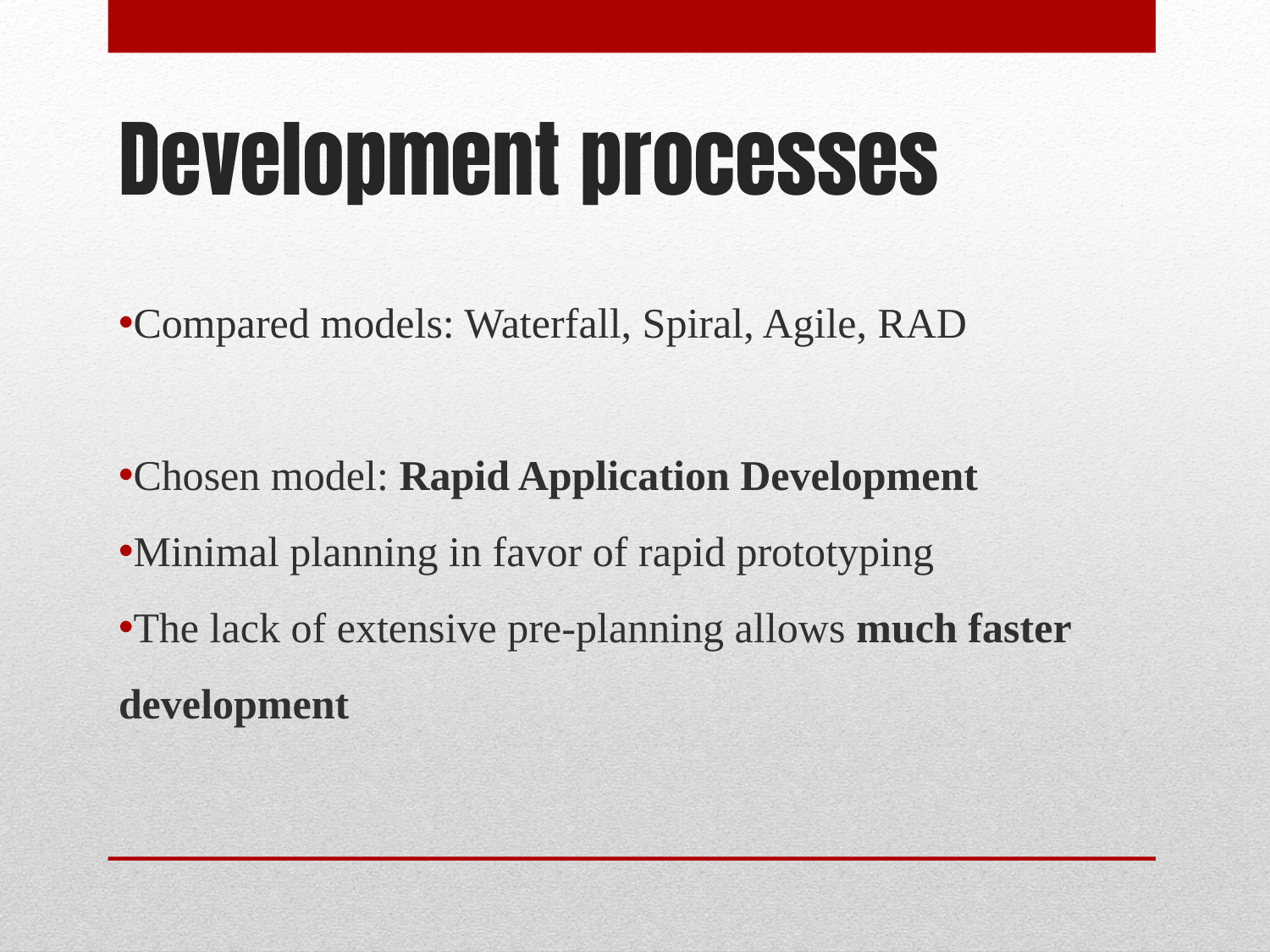

# Development processes
Compared models: Waterfall, Spiral, Agile, RAD

Chosen model: Rapid Application Development
Minimal planning in favor of rapid prototyping
The lack of extensive pre-planning allows much faster development